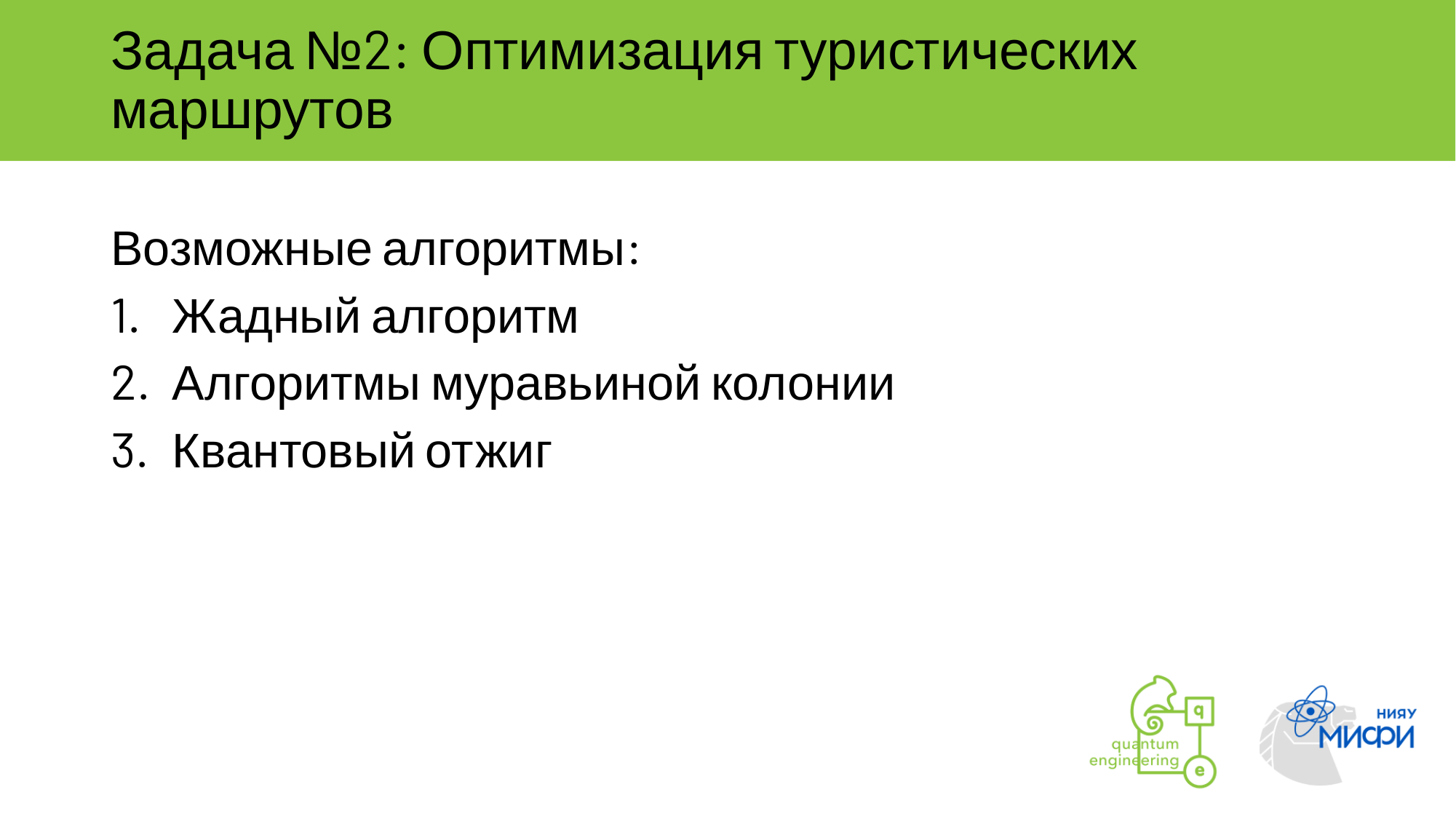

# Задача №2: Оптимизация туристических маршрутов
Возможные алгоритмы:
Жадный алгоритм
Алгоритмы муравьиной колонии
Квантовый отжиг